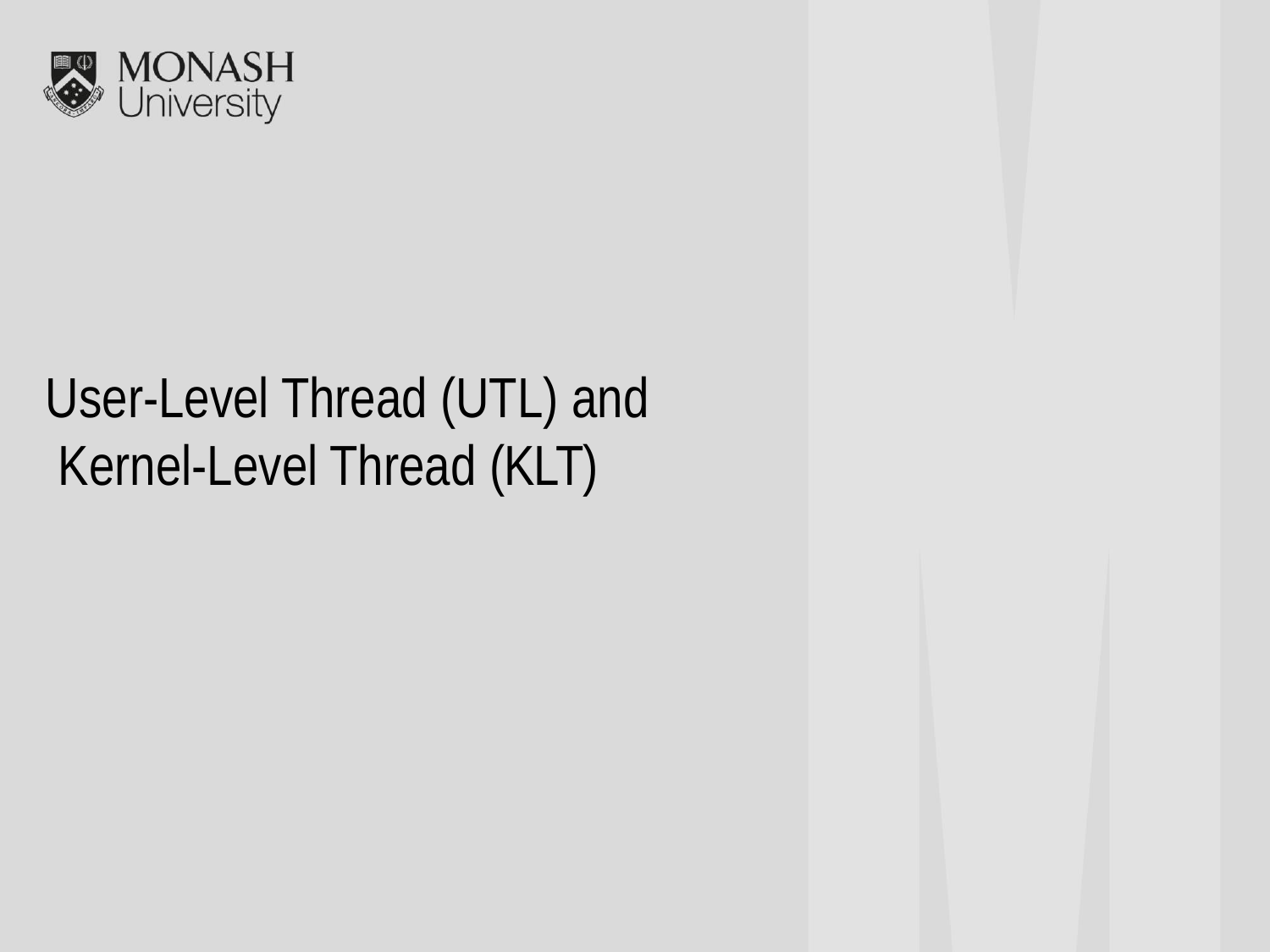

# User-Level Thread (UTL) and  Kernel-Level Thread (KLT)